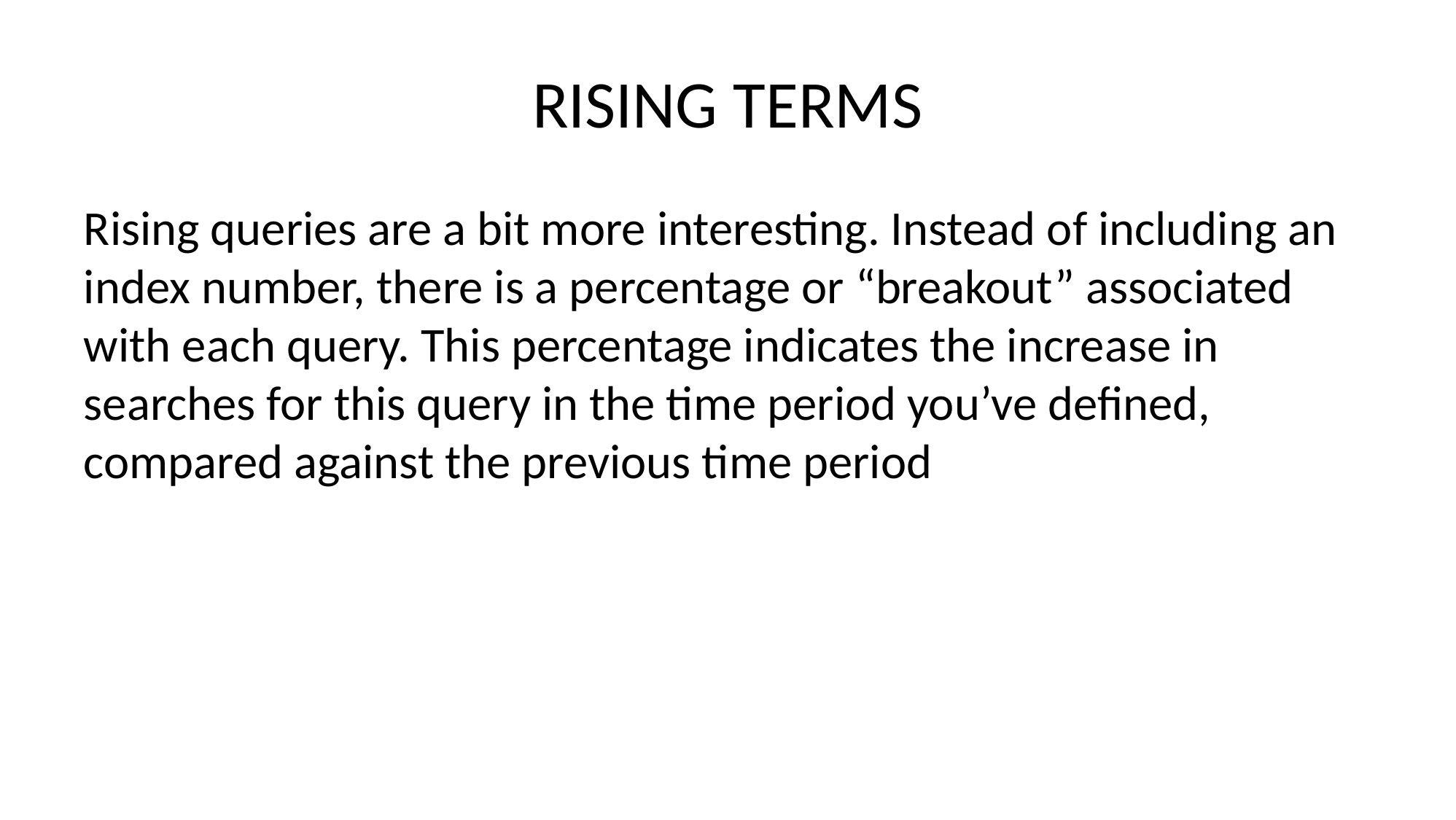

# RISING TERMS
Rising queries are a bit more interesting. Instead of including an index number, there is a percentage or “breakout” associated with each query. This percentage indicates the increase in searches for this query in the time period you’ve defined, compared against the previous time period